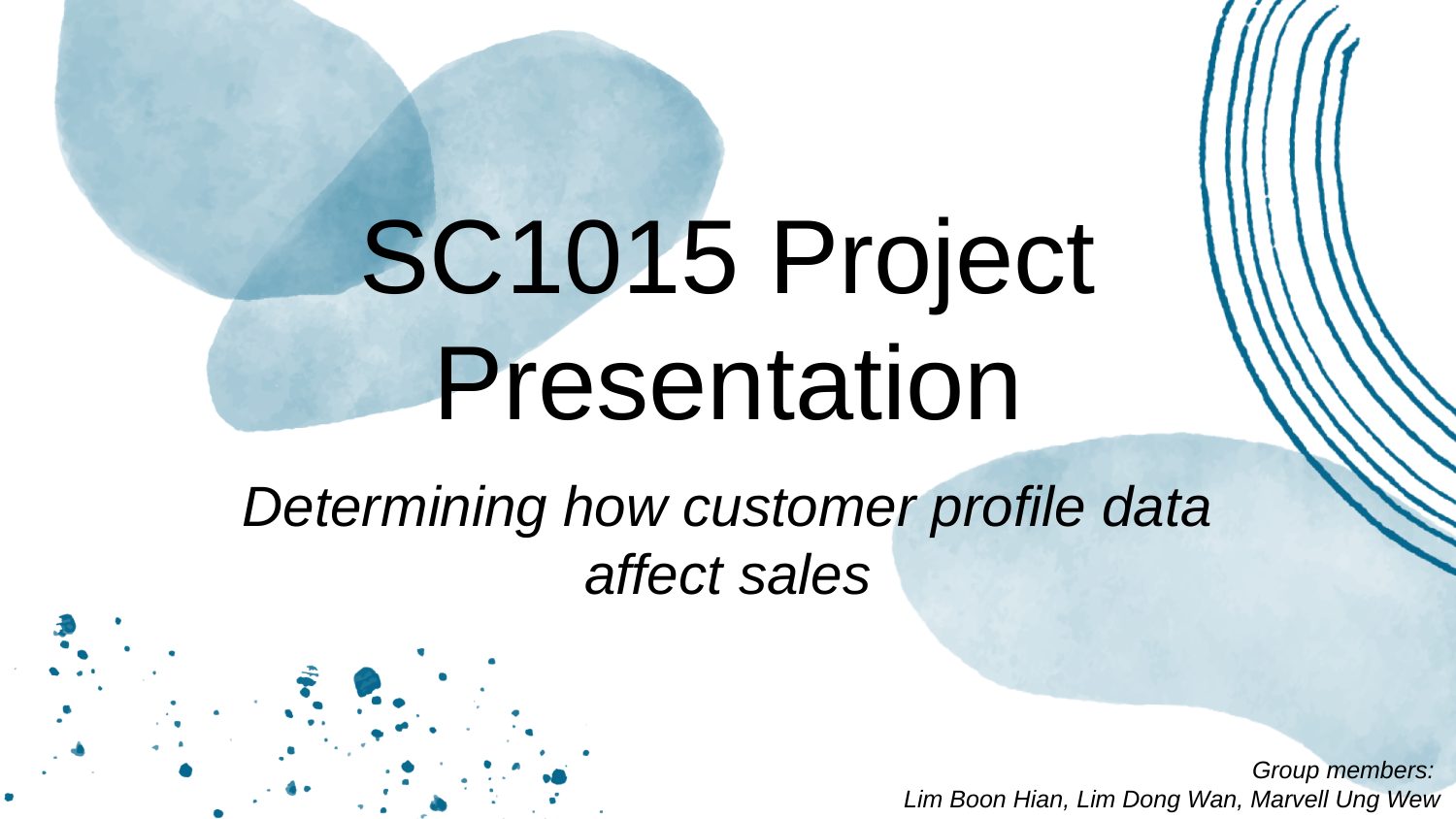

# SC1015 Project Presentation
Determining how customer profile data affect sales
Group members:
Lim Boon Hian, Lim Dong Wan, Marvell Ung Wew